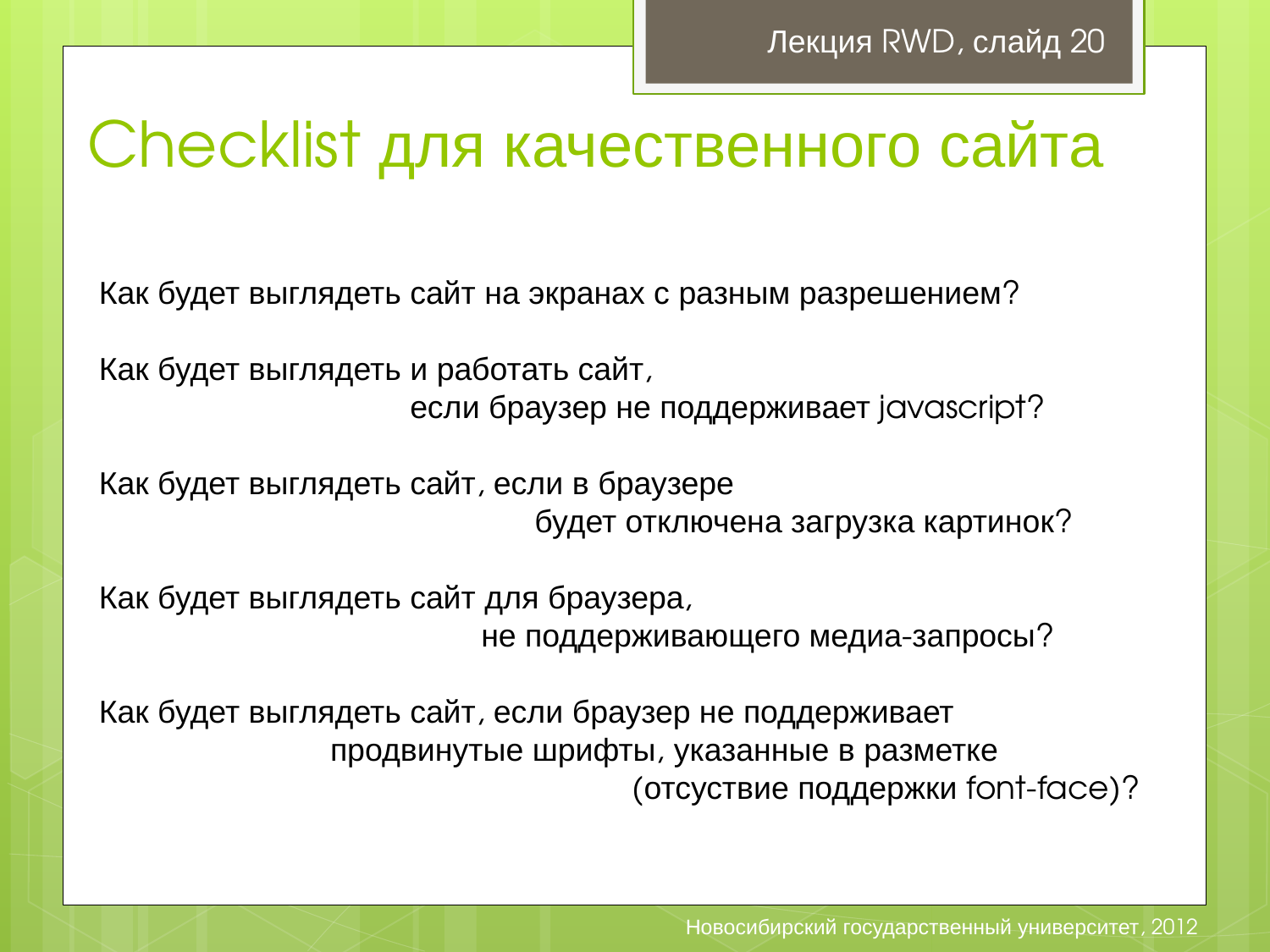

Лекция RWD, слайд 20
# Checklist для качественного сайта
Как будет выглядеть сайт на экранах с разным разрешением?

Как будет выглядеть и работать сайт,
                                   если браузер не поддерживает javascript?

Как будет выглядеть сайт, если в браузере
                                                 будет отключена загрузка картинок?

Как будет выглядеть сайт для браузера,
                                           не поддерживающего медиа-запросы?

Как будет выглядеть сайт, если браузер не поддерживает
                          продвинутые шрифты, указанные в разметке
                                                            (отсуствие поддержки font-face)?

Новосибирский государственный университет, 2012